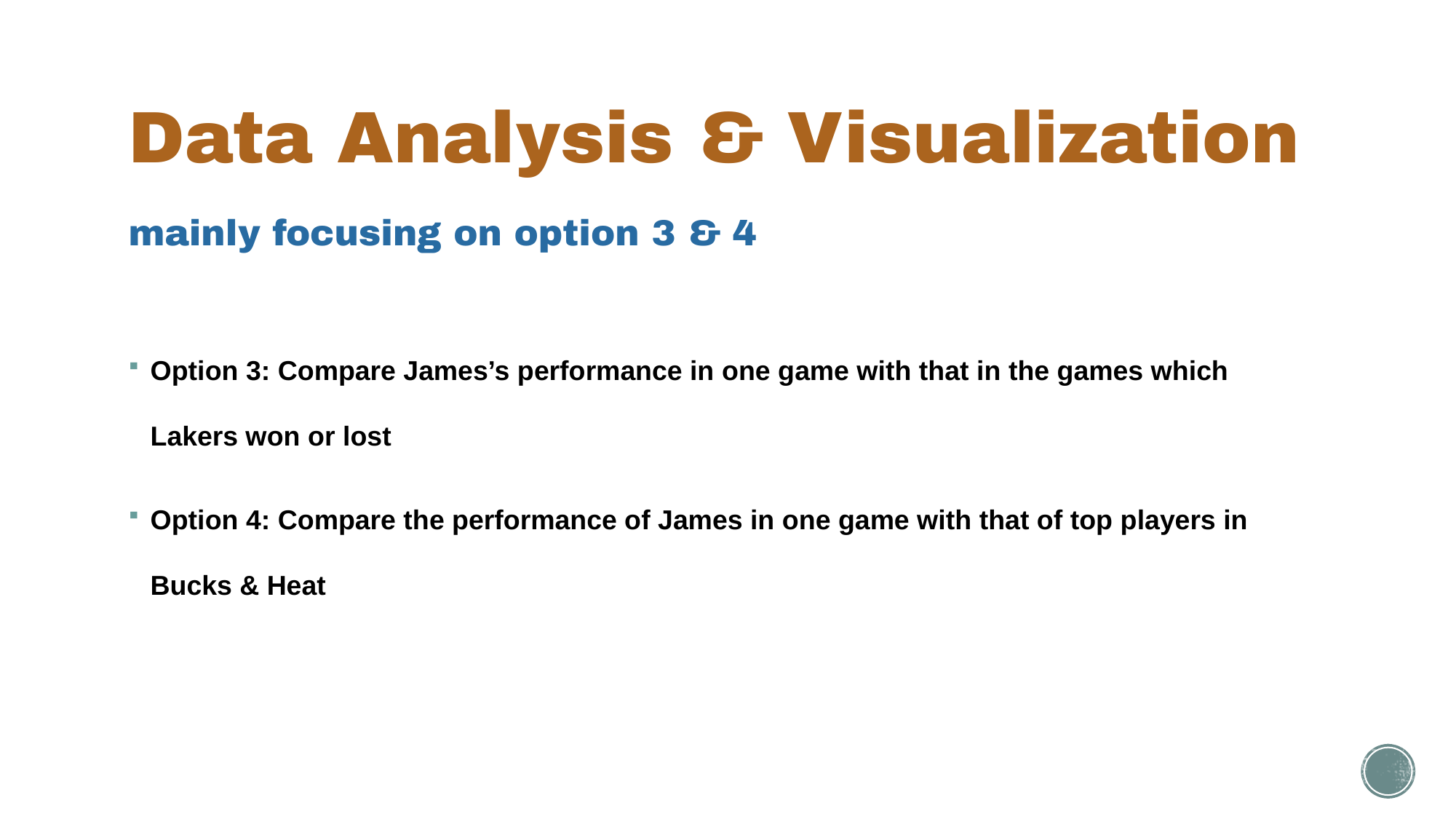

# Data Analysis & Visualization mainly focusing on option 3 & 4
Option 3: Compare James’s performance in one game with that in the games which Lakers won or lost
Option 4: Compare the performance of James in one game with that of top players in Bucks & Heat